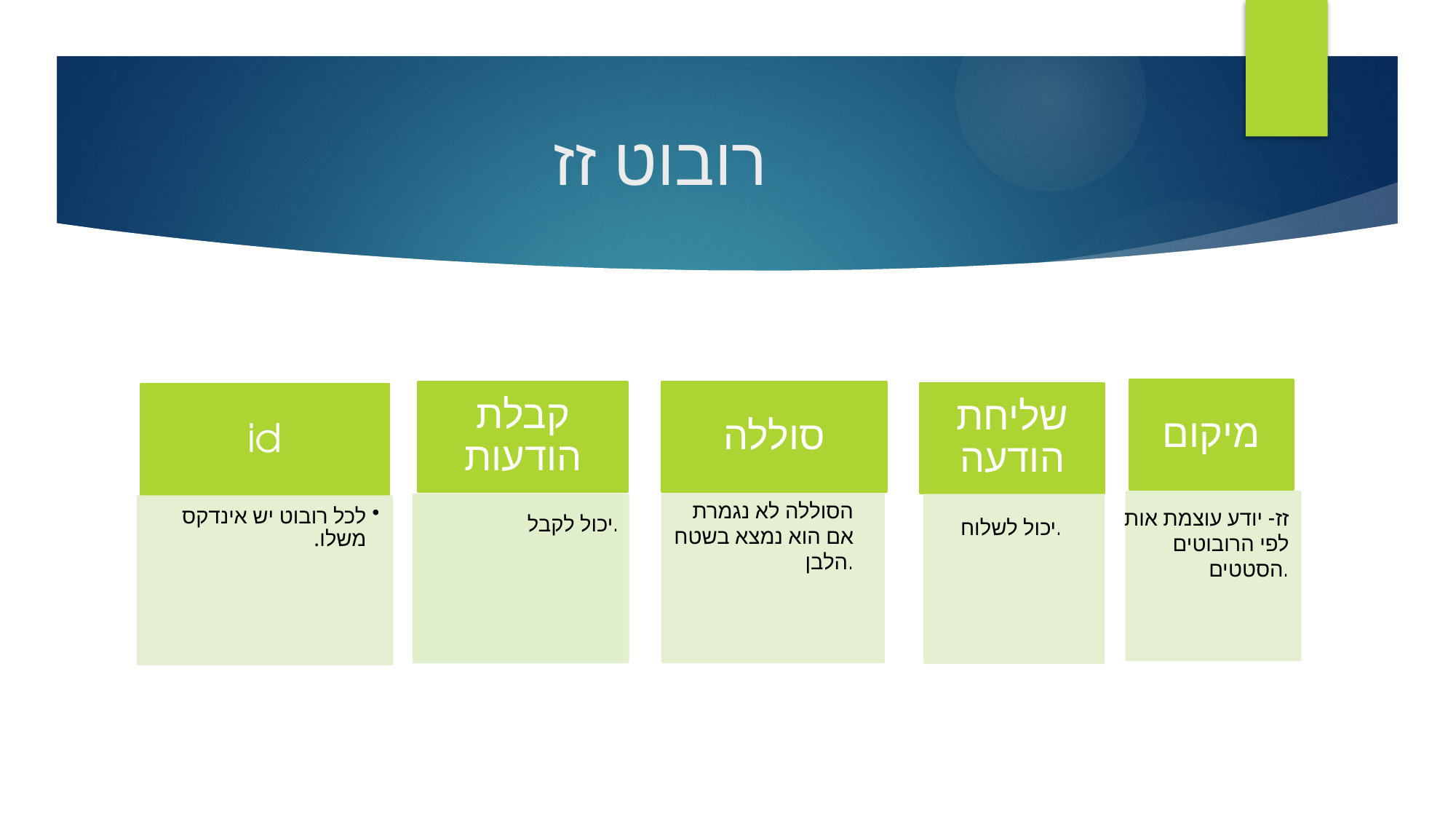

# רובוט זז
id
לכל רובוט יש אינדקס משלו.
קבלת הודעות

סוללה
שליחת הודעה
מיקום
הסוללה לא נגמרת אם הוא נמצא בשטח הלבן.
זז- יודע עוצמת אות לפי הרובוטים הסטטים.
יכול לקבל.
יכול לשלוח.